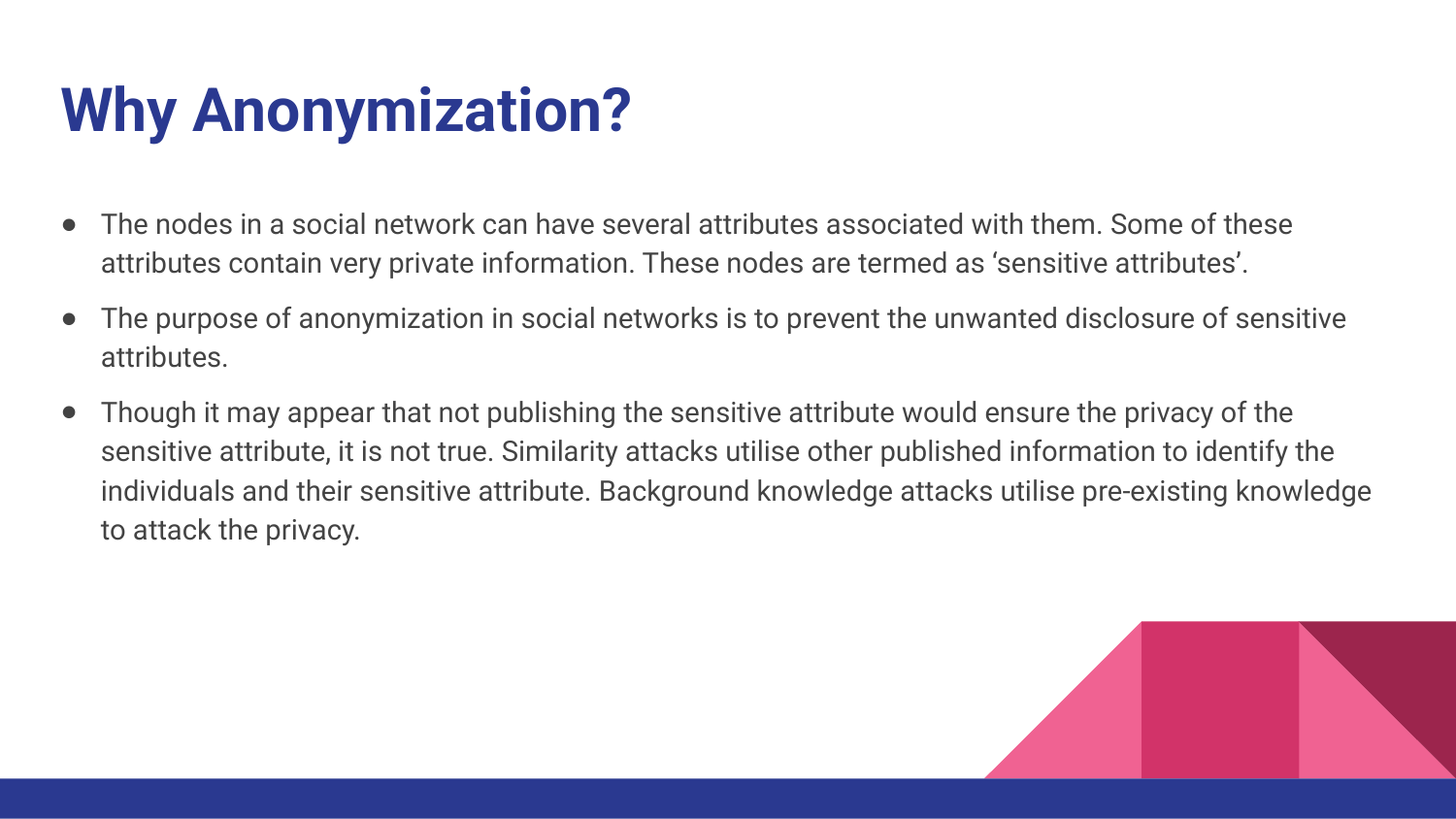

# Why Anonymization?
The nodes in a social network can have several attributes associated with them. Some of these attributes contain very private information. These nodes are termed as ‘sensitive attributes’.
The purpose of anonymization in social networks is to prevent the unwanted disclosure of sensitive attributes.
Though it may appear that not publishing the sensitive attribute would ensure the privacy of the sensitive attribute, it is not true. Similarity attacks utilise other published information to identify the individuals and their sensitive attribute. Background knowledge attacks utilise pre-existing knowledge to attack the privacy.